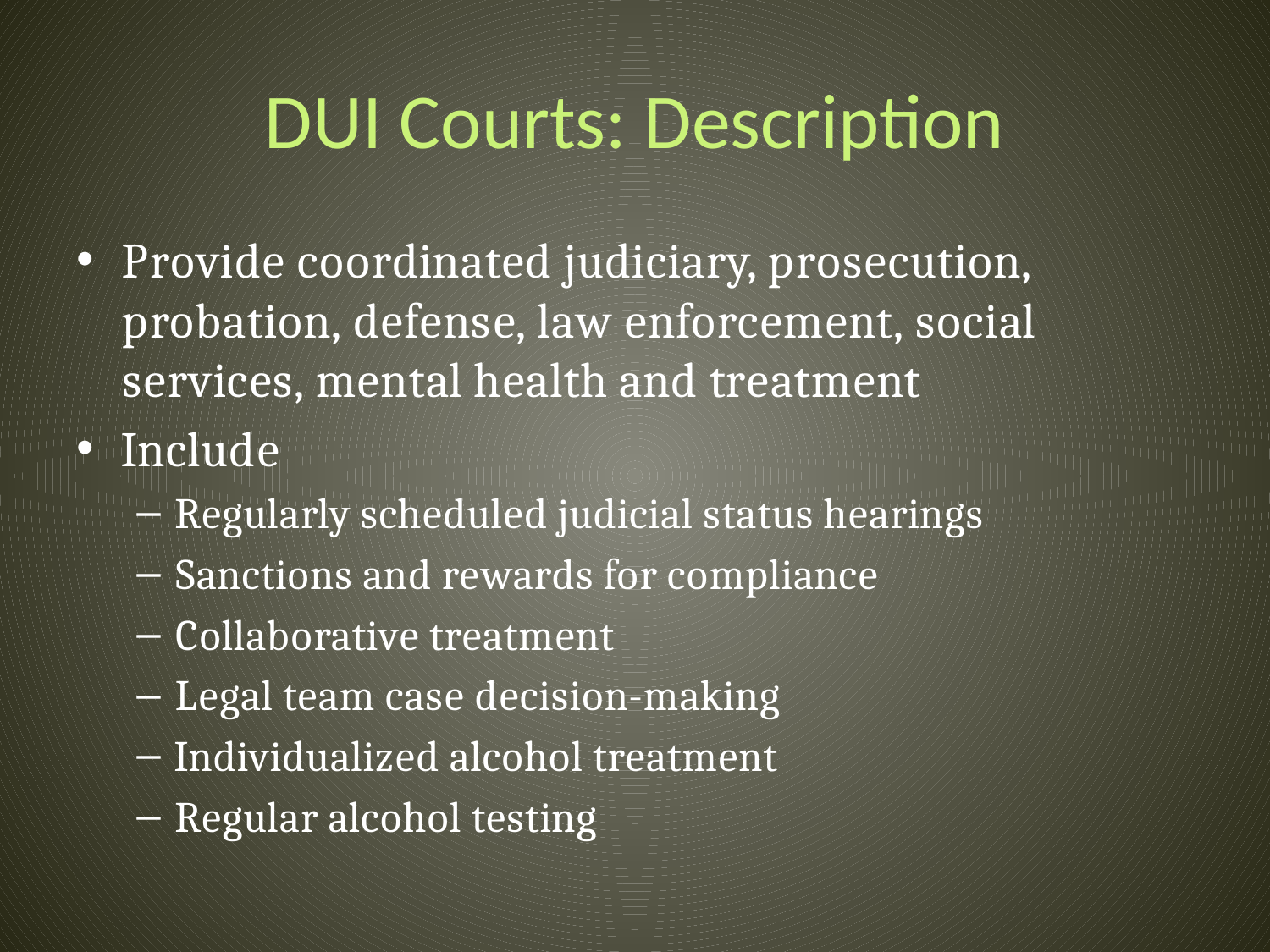

# DUI Courts: Description
Provide coordinated judiciary, prosecution, probation, defense, law enforcement, social services, mental health and treatment
Include
Regularly scheduled judicial status hearings
Sanctions and rewards for compliance
Collaborative treatment
Legal team case decision-making
Individualized alcohol treatment
Regular alcohol testing